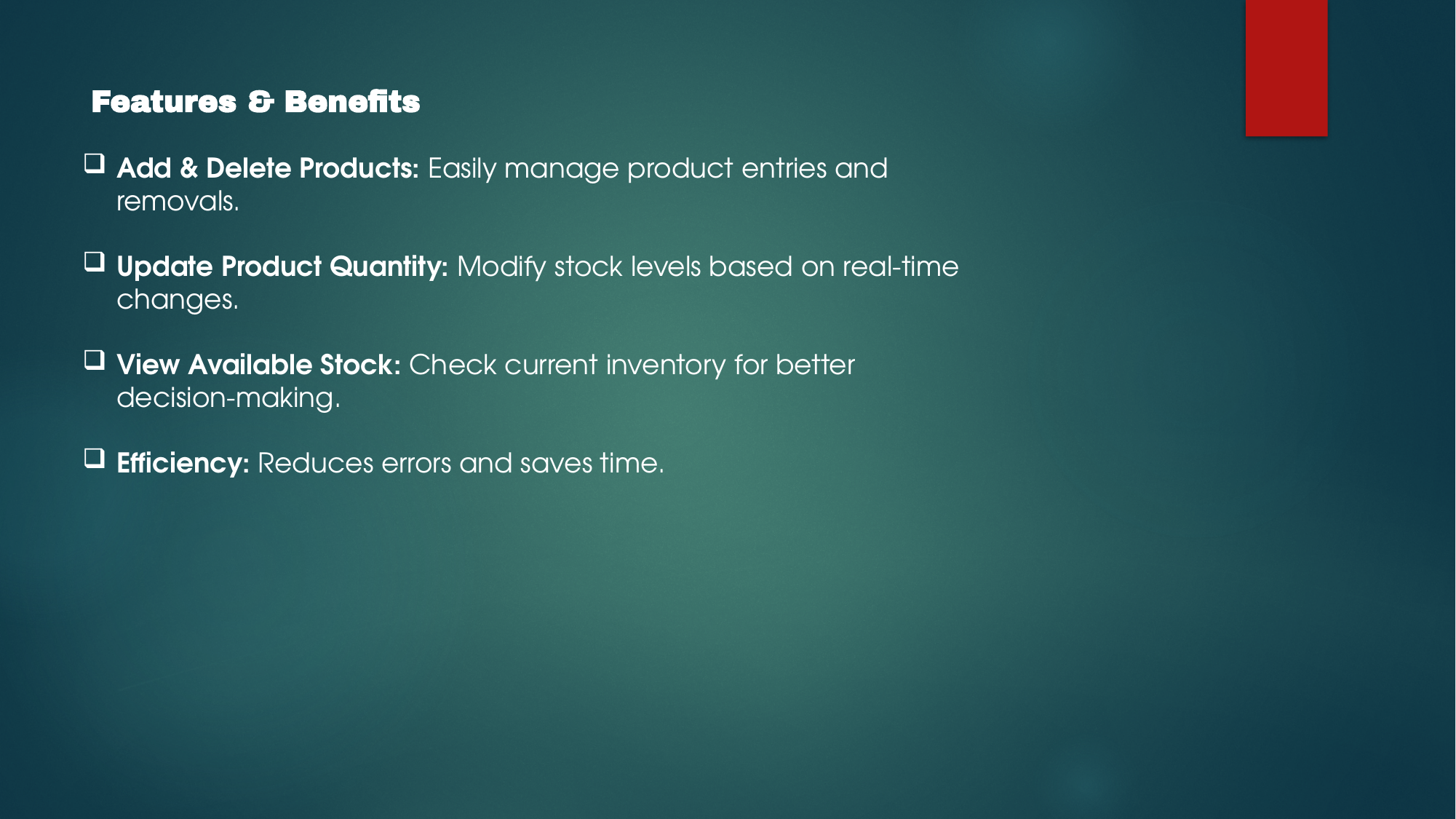

Features & Benefits

Add & Delete Products: Easily manage product entries and removals.

Update Product Quantity: Modify stock levels based on real-time changes.

View Available Stock: Check current inventory for better decision-making.

Efficiency: Reduces errors and saves time.